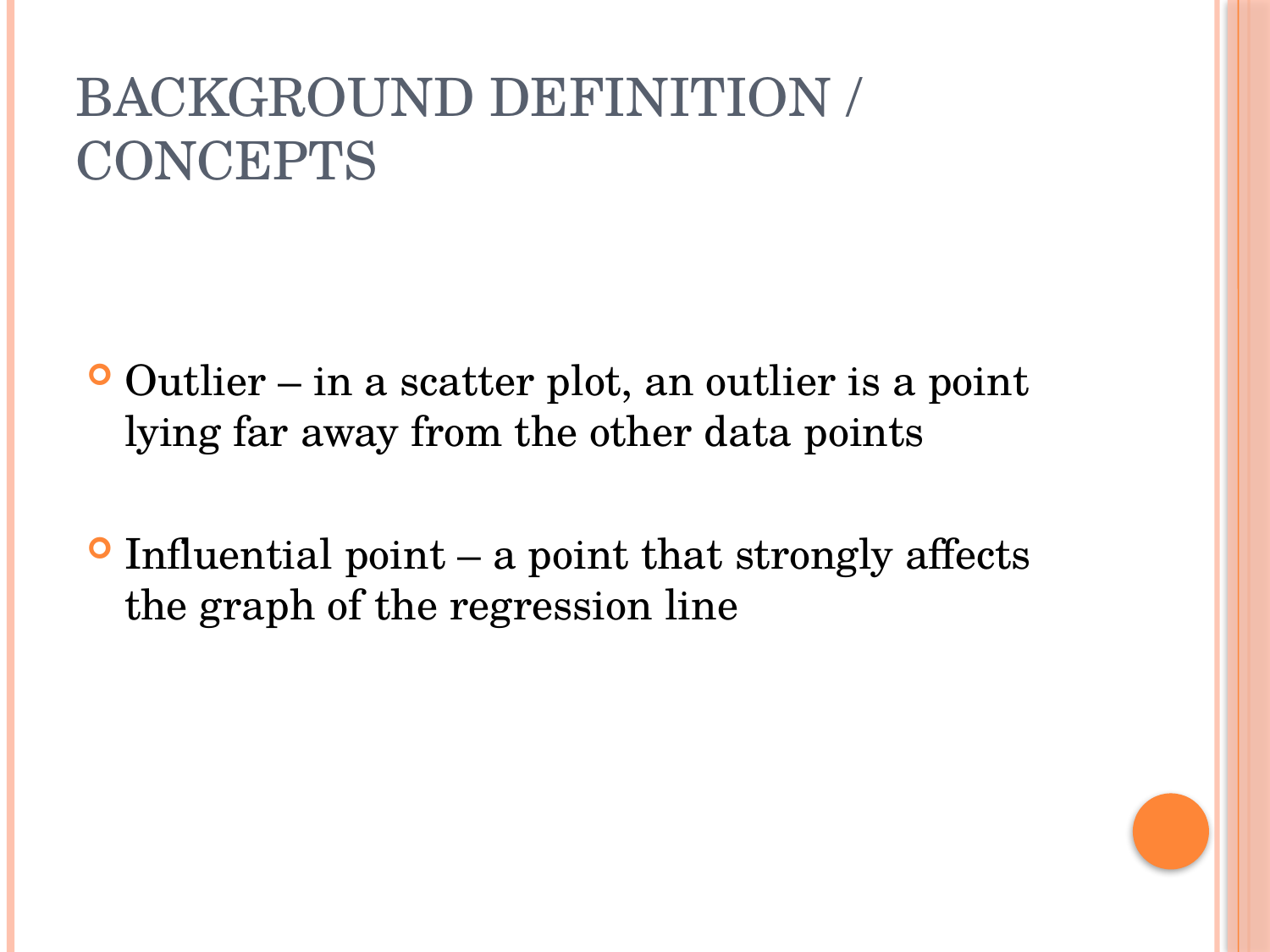

# Background definition / concepts

Outlier – in a scatter plot, an outlier is a point lying far away from the other data points

Influential point – a point that strongly affects the graph of the regression line